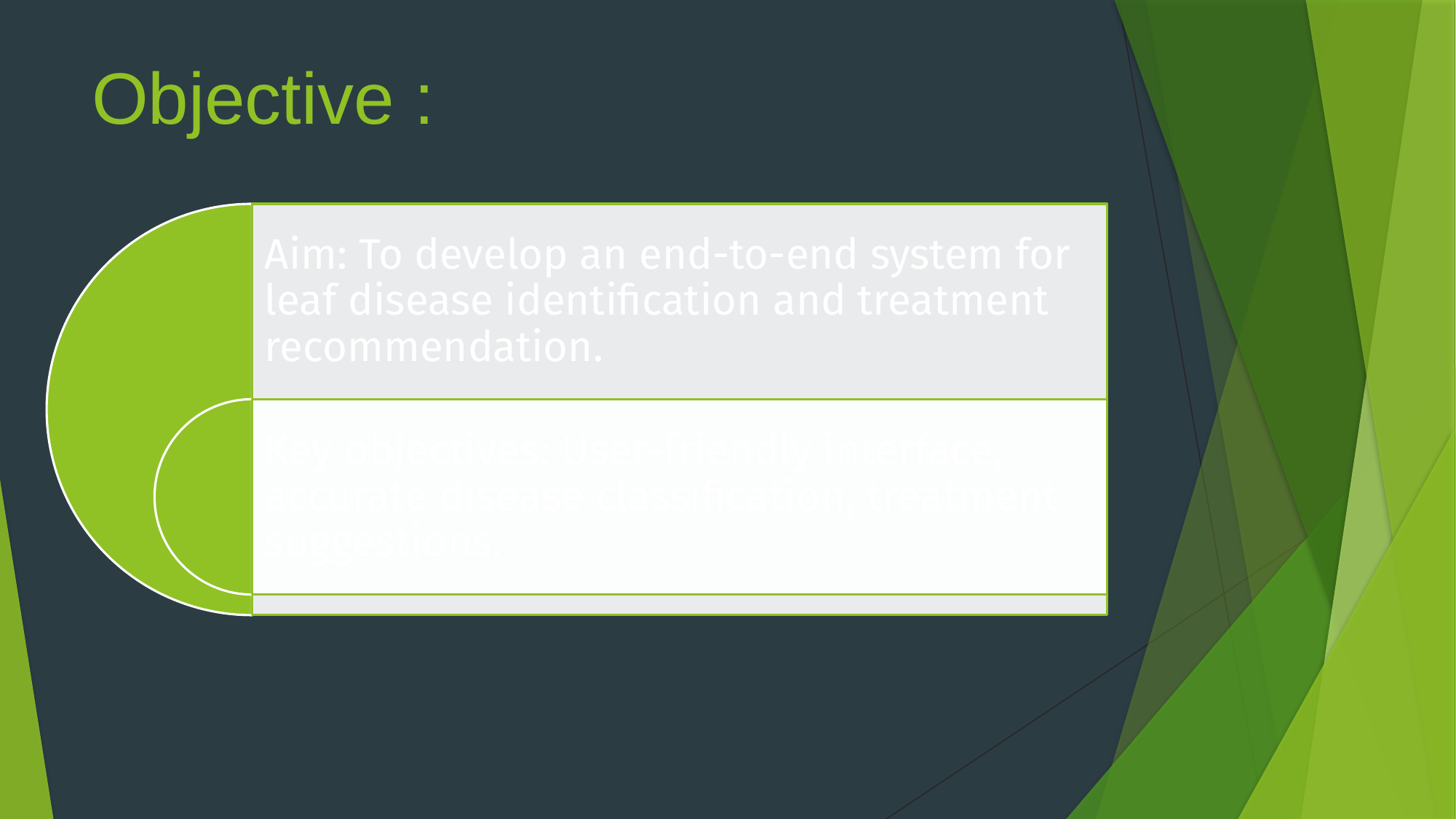

# Objective :
Aim: To develop an end-to-end system for leaf disease identification and treatment recommendation.
Key objectives: User-friendly interface, accurate disease classification, treatment suggestions.